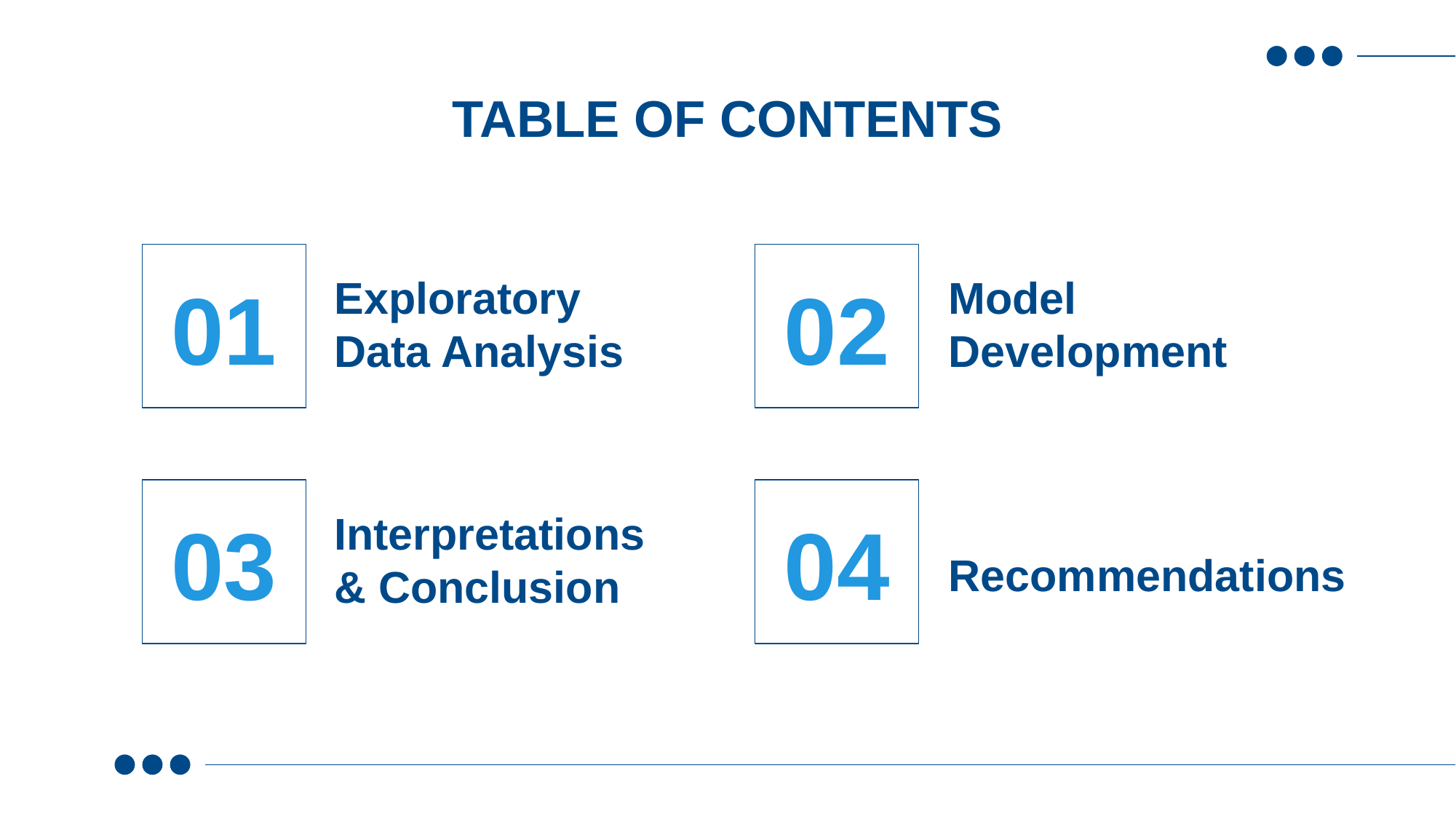

TABLE OF CONTENTS

# 01
Exploratory Data Analysis
02
Model Development

03
Interpretations & Conclusion
04
Recommendations